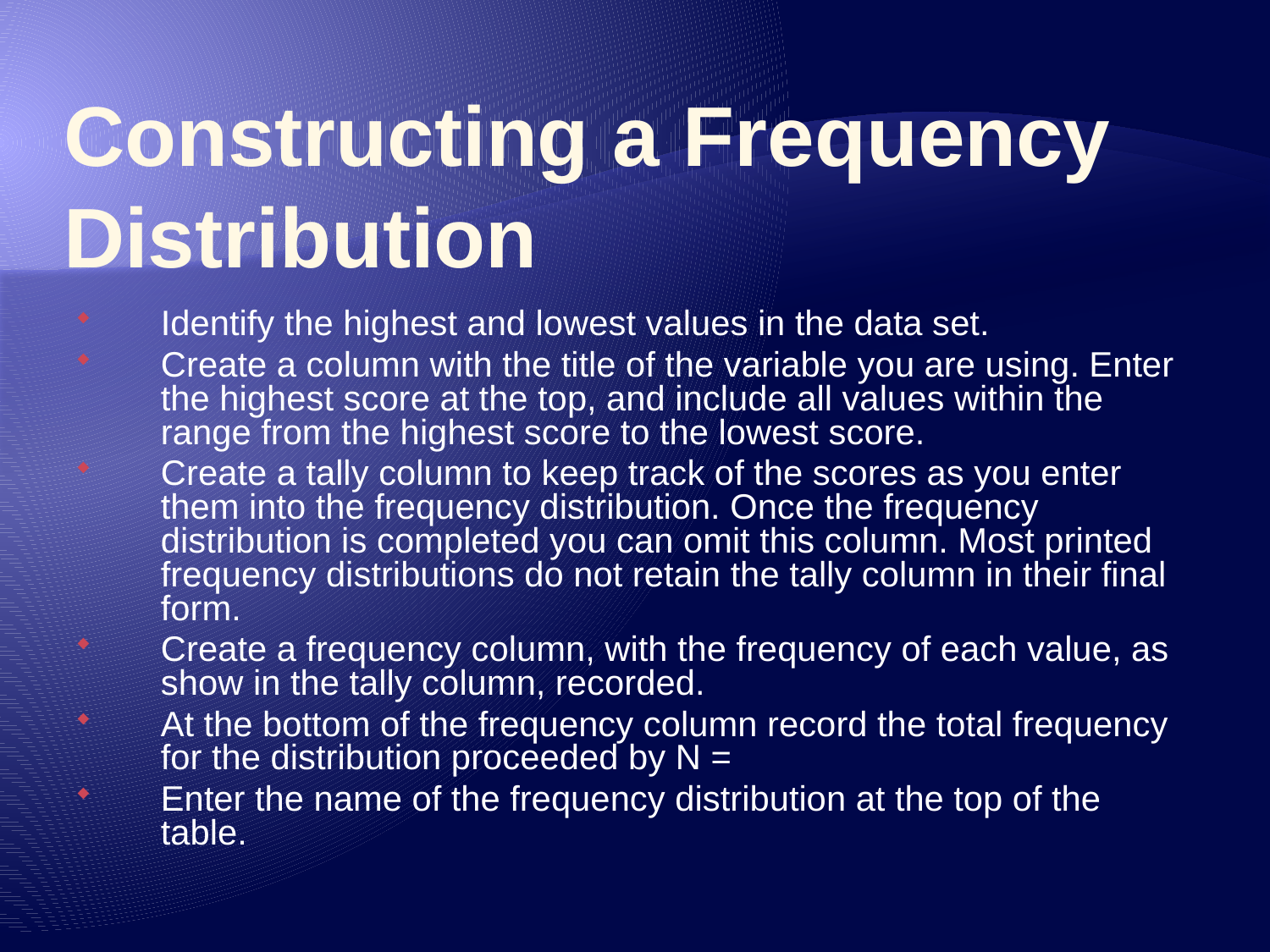

# Constructing a Frequency Distribution
Identify the highest and lowest values in the data set.
Create a column with the title of the variable you are using. Enter the highest score at the top, and include all values within the range from the highest score to the lowest score.
Create a tally column to keep track of the scores as you enter them into the frequency distribution. Once the frequency distribution is completed you can omit this column. Most printed frequency distributions do not retain the tally column in their final form.
Create a frequency column, with the frequency of each value, as show in the tally column, recorded.
At the bottom of the frequency column record the total frequency for the distribution proceeded by N =
Enter the name of the frequency distribution at the top of the table.